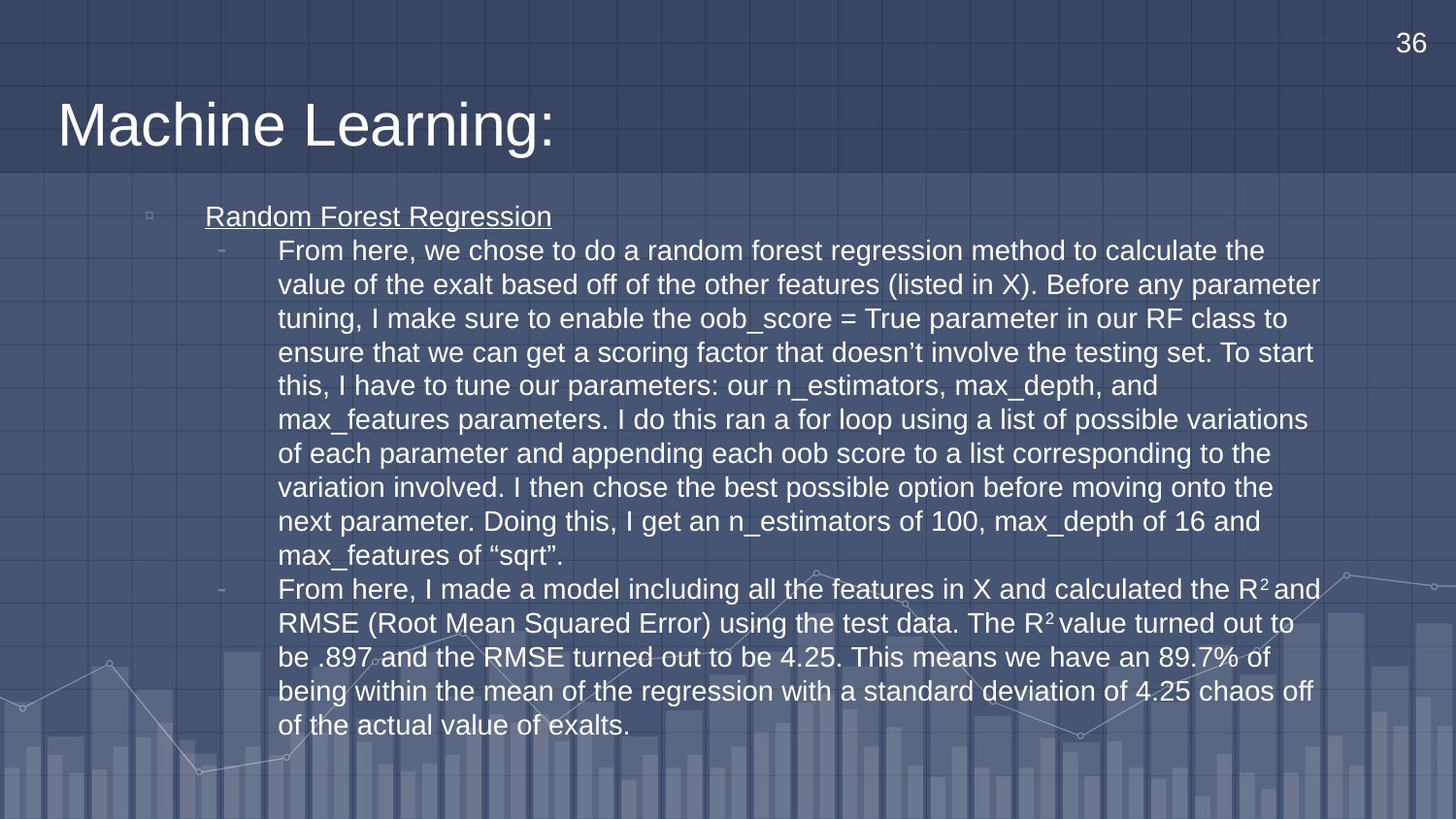

36
# Machine Learning:
Random Forest Regression
From here, we chose to do a random forest regression method to calculate the value of the exalt based off of the other features (listed in X). Before any parameter tuning, I make sure to enable the oob_score = True parameter in our RF class to ensure that we can get a scoring factor that doesn’t involve the testing set. To start this, I have to tune our parameters: our n_estimators, max_depth, and max_features parameters. I do this ran a for loop using a list of possible variations of each parameter and appending each oob score to a list corresponding to the variation involved. I then chose the best possible option before moving onto the next parameter. Doing this, I get an n_estimators of 100, max_depth of 16 and max_features of “sqrt”.
From here, I made a model including all the features in X and calculated the R2 and RMSE (Root Mean Squared Error) using the test data. The R2 value turned out to be .897 and the RMSE turned out to be 4.25. This means we have an 89.7% of being within the mean of the regression with a standard deviation of 4.25 chaos off of the actual value of exalts.